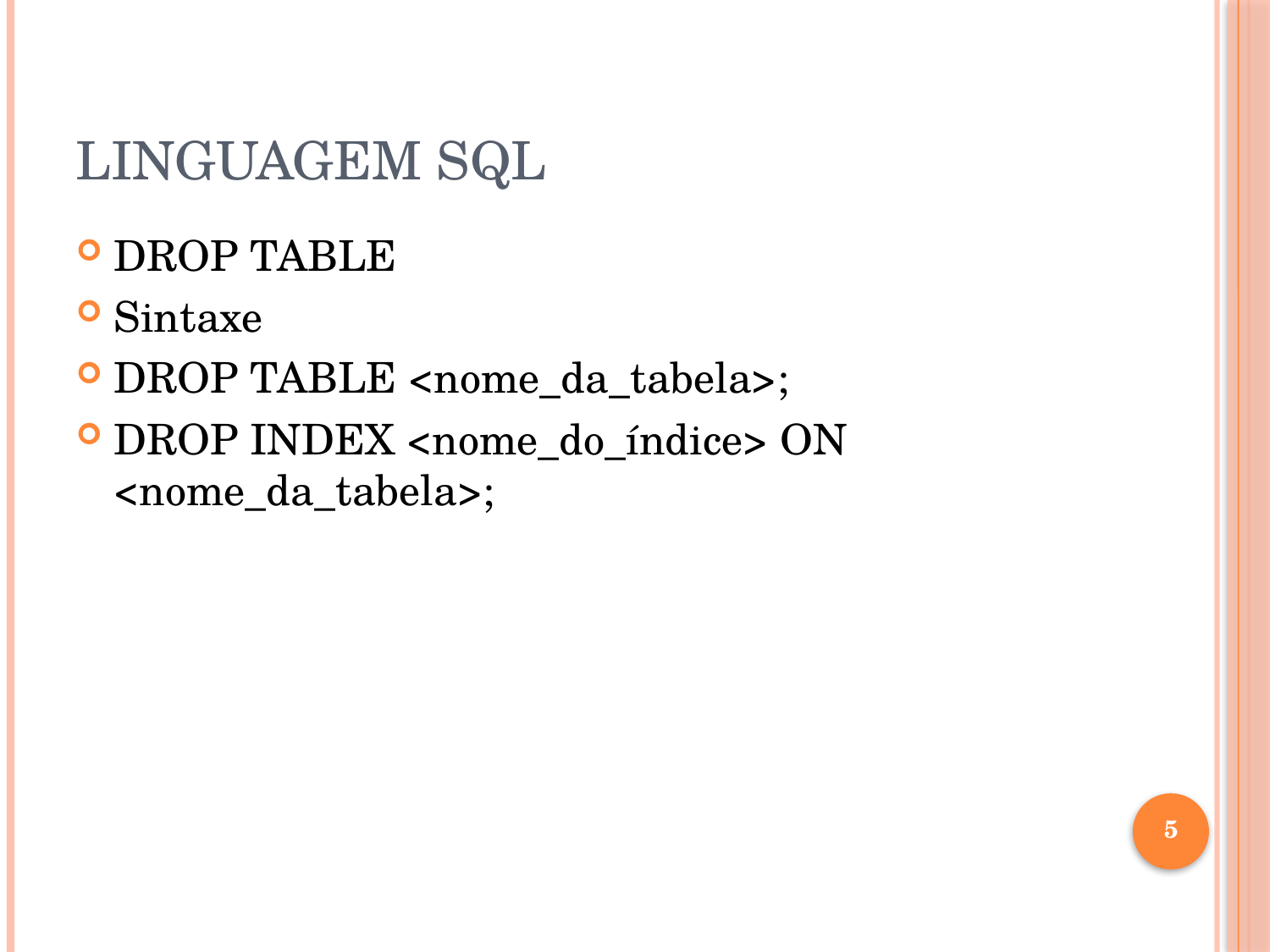

# Linguagem SQL
DROP TABLE
Sintaxe
DROP TABLE <nome_da_tabela>;
DROP INDEX <nome_do_índice> ON <nome_da_tabela>;
5